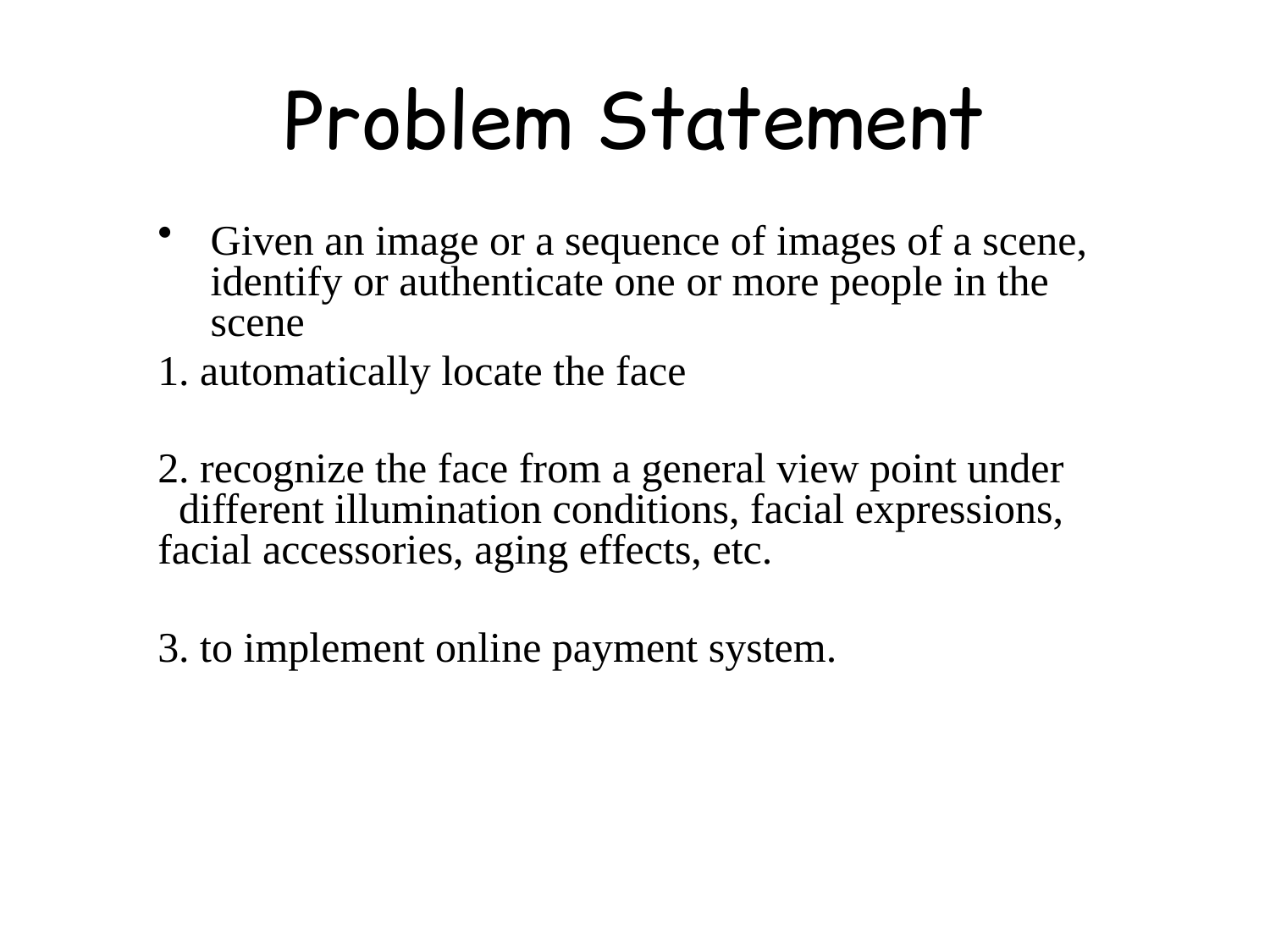

# Problem Statement
Given an image or a sequence of images of a scene, identify or authenticate one or more people in the scene
1. automatically locate the face

2. recognize the face from a general view point under     different illumination conditions, facial expressions,  facial accessories, aging effects, etc.

3. to implement online payment system.